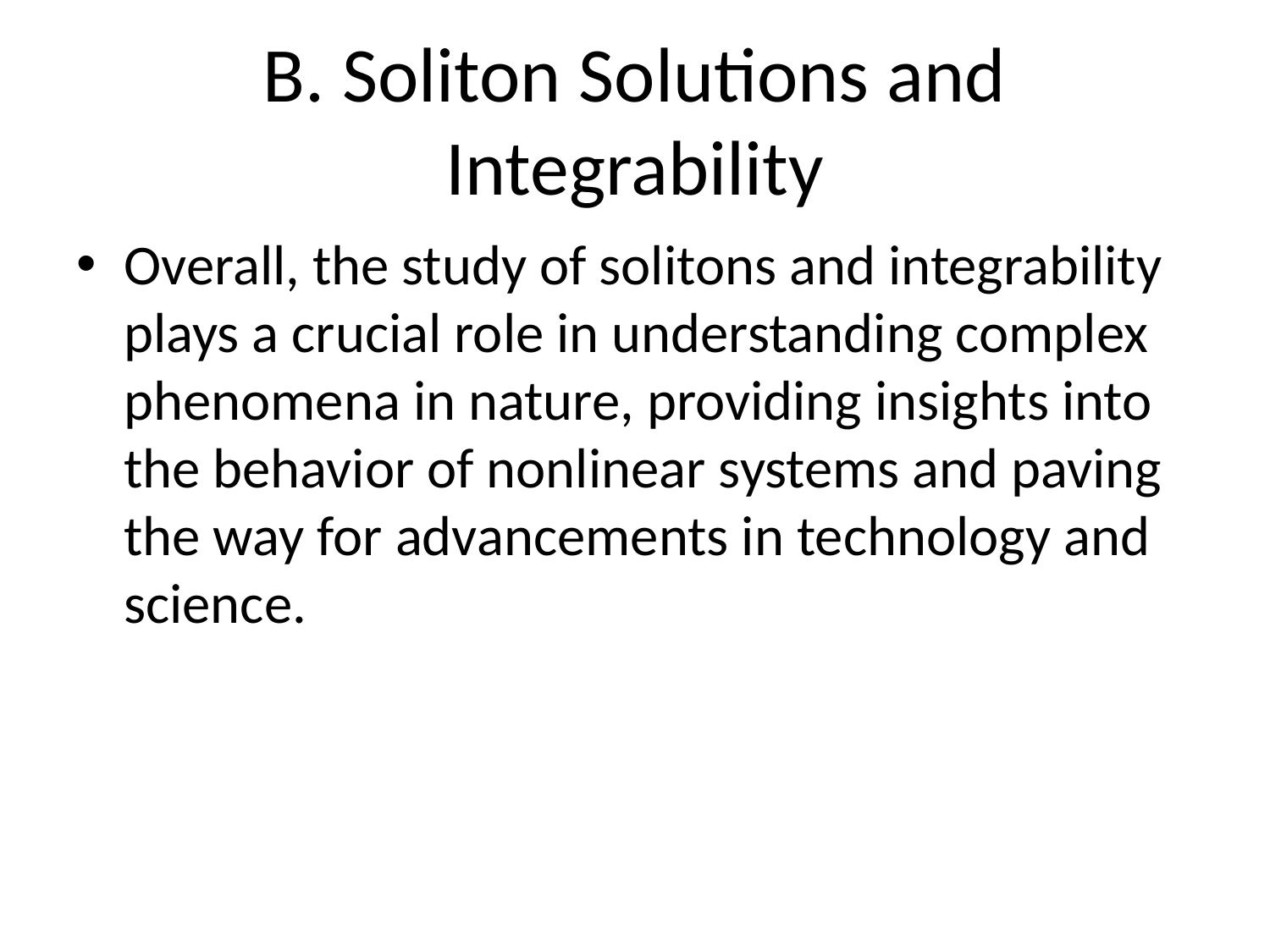

# B. Soliton Solutions and Integrability
Overall, the study of solitons and integrability plays a crucial role in understanding complex phenomena in nature, providing insights into the behavior of nonlinear systems and paving the way for advancements in technology and science.